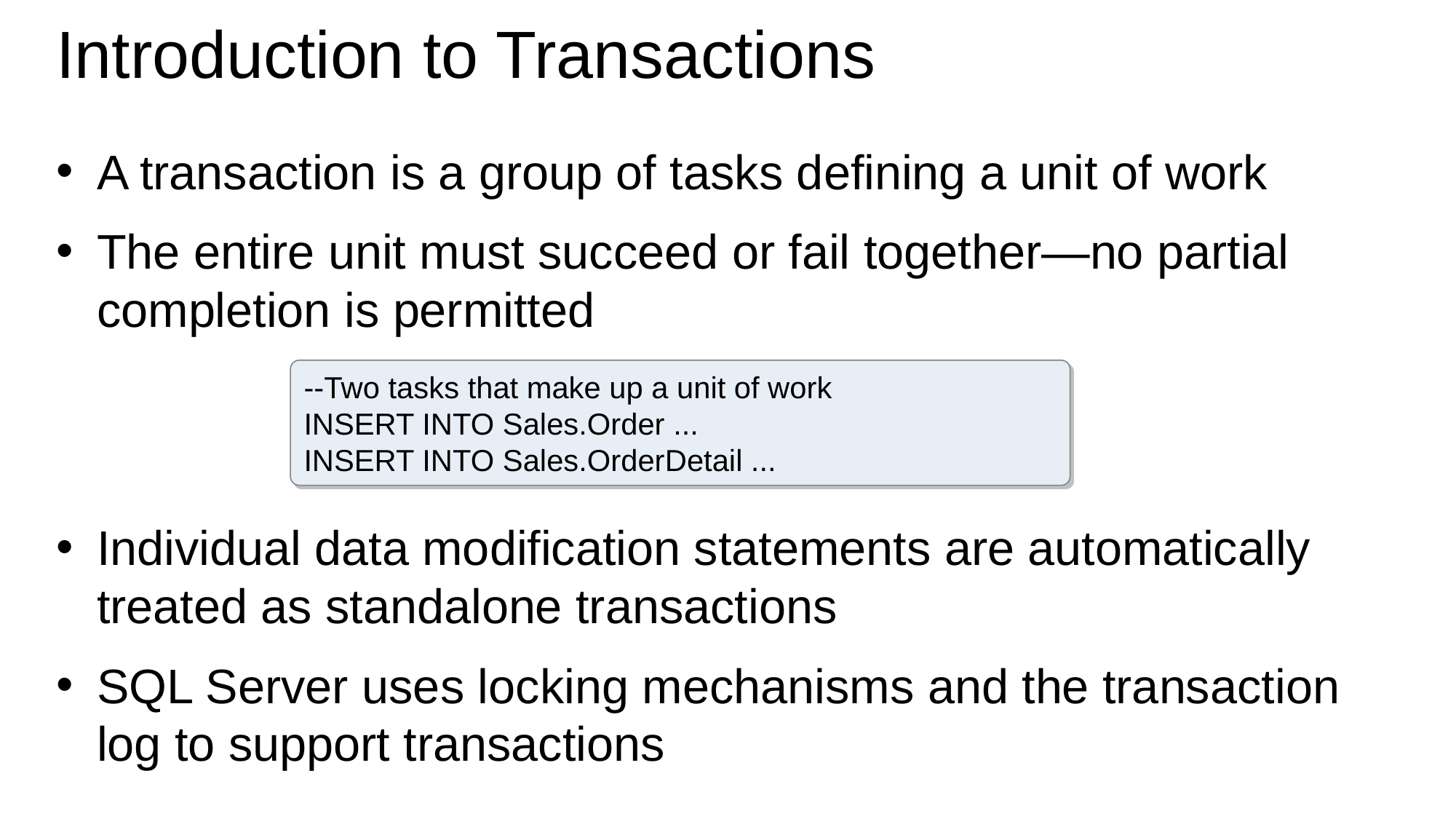

# Introduction to Transactions
A transaction is a group of tasks defining a unit of work
The entire unit must succeed or fail together—no partial completion is permitted

Individual data modification statements are automatically treated as standalone transactions
SQL Server uses locking mechanisms and the transaction log to support transactions

--Two tasks that make up a unit of work
INSERT INTO Sales.Order ...
INSERT INTO Sales.OrderDetail ...